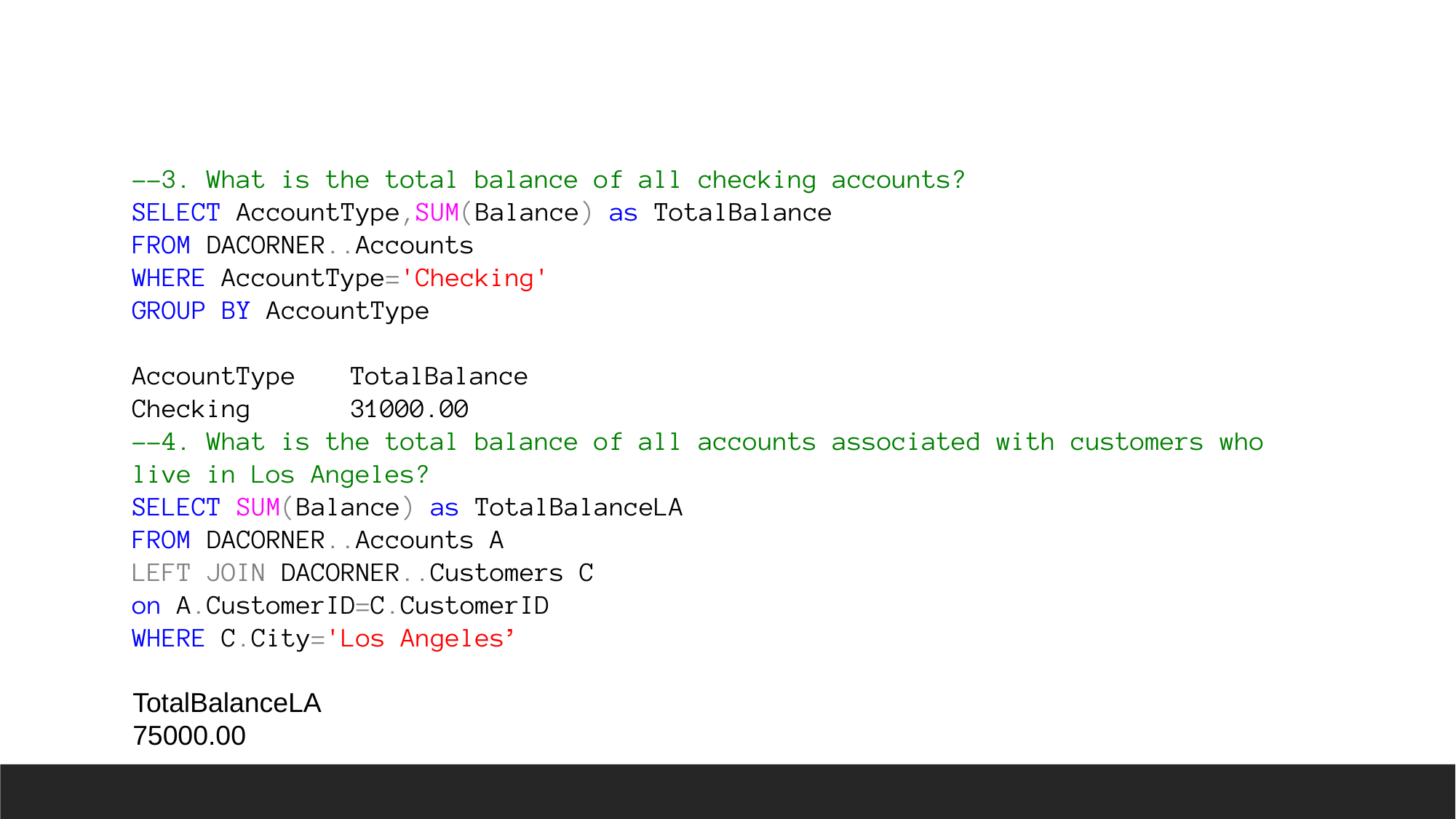

--3. What is the total balance of all checking accounts?
SELECT AccountType,SUM(Balance) as TotalBalance
FROM DACORNER..Accounts
WHERE AccountType='Checking'
GROUP BY AccountType

AccountType	TotalBalance
Checking	31000.00
--4. What is the total balance of all accounts associated with customers who live in Los Angeles?
SELECT SUM(Balance) as TotalBalanceLA
FROM DACORNER..Accounts A
LEFT JOIN DACORNER..Customers C
on A.CustomerID=C.CustomerID
WHERE C.City='Los Angeles’

TotalBalanceLA
75000.00